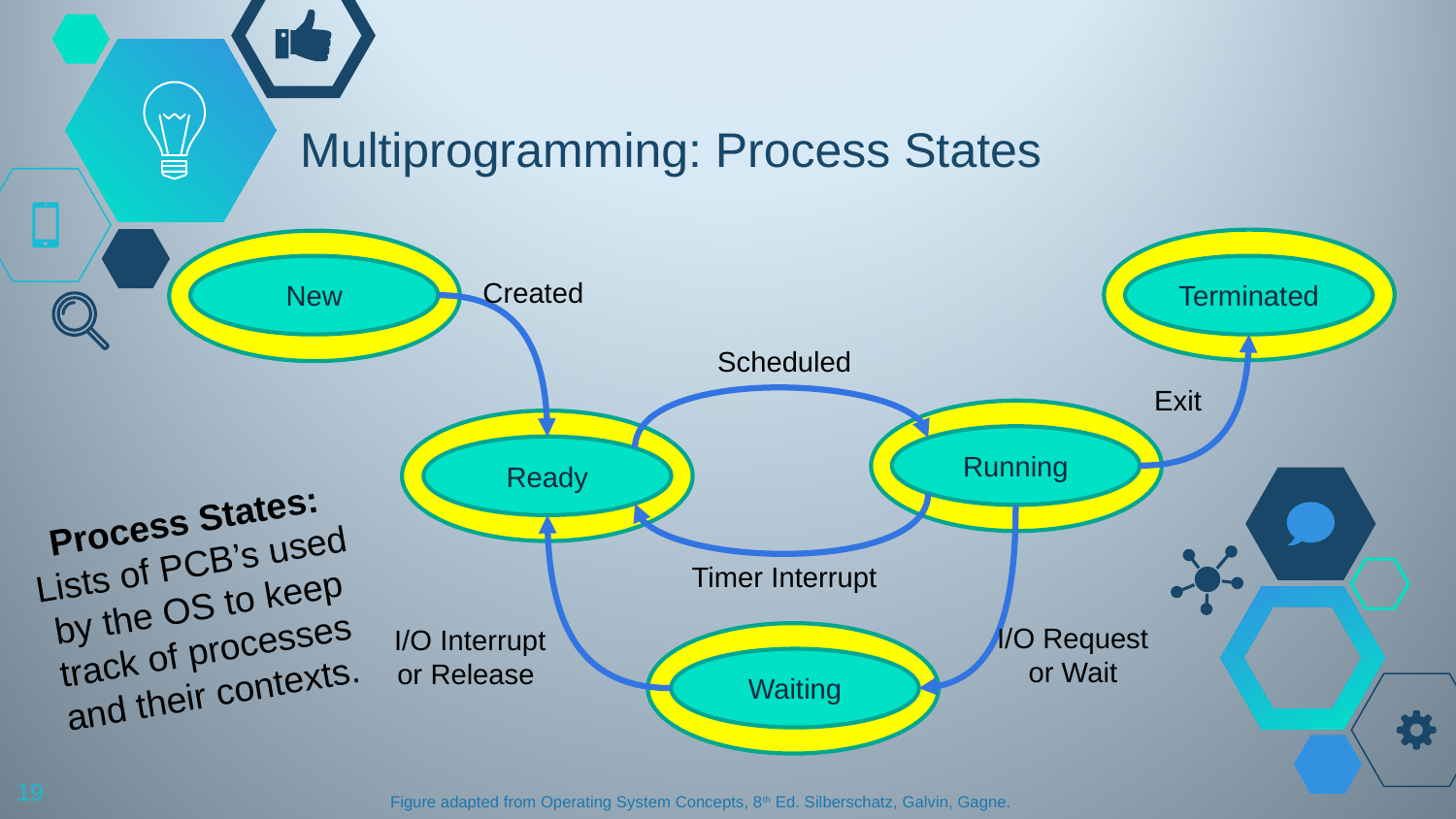

# Multiprogramming: Process States

New
Terminated
Created
Scheduled
Exit

Running
Ready
Process States: Lists of PCB’s used by the OS to keep track of processes and their contexts.
I/O Request
or Wait
I/O Interrupt
or Release
Waiting
Timer Interrupt

19
Figure adapted from Operating System Concepts, 8th Ed. Silberschatz, Galvin, Gagne.